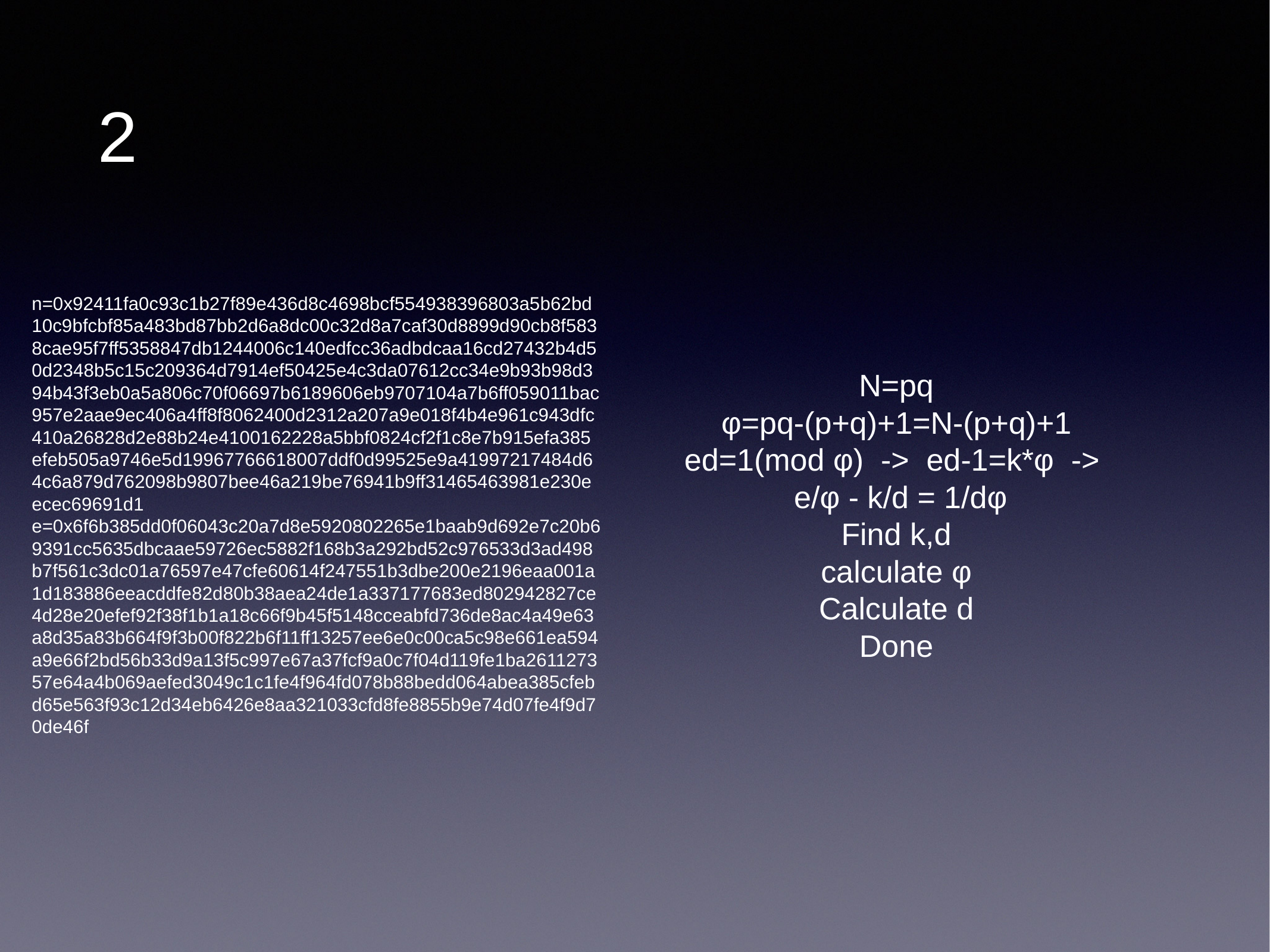

# 2
n=0x92411fa0c93c1b27f89e436d8c4698bcf554938396803a5b62bd10c9bfcbf85a483bd87bb2d6a8dc00c32d8a7caf30d8899d90cb8f5838cae95f7ff5358847db1244006c140edfcc36adbdcaa16cd27432b4d50d2348b5c15c209364d7914ef50425e4c3da07612cc34e9b93b98d394b43f3eb0a5a806c70f06697b6189606eb9707104a7b6ff059011bac957e2aae9ec406a4ff8f8062400d2312a207a9e018f4b4e961c943dfc410a26828d2e88b24e4100162228a5bbf0824cf2f1c8e7b915efa385efeb505a9746e5d19967766618007ddf0d99525e9a41997217484d64c6a879d762098b9807bee46a219be76941b9ff31465463981e230eecec69691d1
e=0x6f6b385dd0f06043c20a7d8e5920802265e1baab9d692e7c20b69391cc5635dbcaae59726ec5882f168b3a292bd52c976533d3ad498b7f561c3dc01a76597e47cfe60614f247551b3dbe200e2196eaa001a1d183886eeacddfe82d80b38aea24de1a337177683ed802942827ce4d28e20efef92f38f1b1a18c66f9b45f5148cceabfd736de8ac4a49e63a8d35a83b664f9f3b00f822b6f11ff13257ee6e0c00ca5c98e661ea594a9e66f2bd56b33d9a13f5c997e67a37fcf9a0c7f04d119fe1ba261127357e64a4b069aefed3049c1c1fe4f964fd078b88bedd064abea385cfebd65e563f93c12d34eb6426e8aa321033cfd8fe8855b9e74d07fe4f9d70de46f
N=pq
φ=pq-(p+q)+1=N-(p+q)+1
ed=1(mod φ)  ->  ed-1=k*φ  ->
 e/φ - k/d = 1/dφ
Find k,d
calculate φ
Calculate d
Done